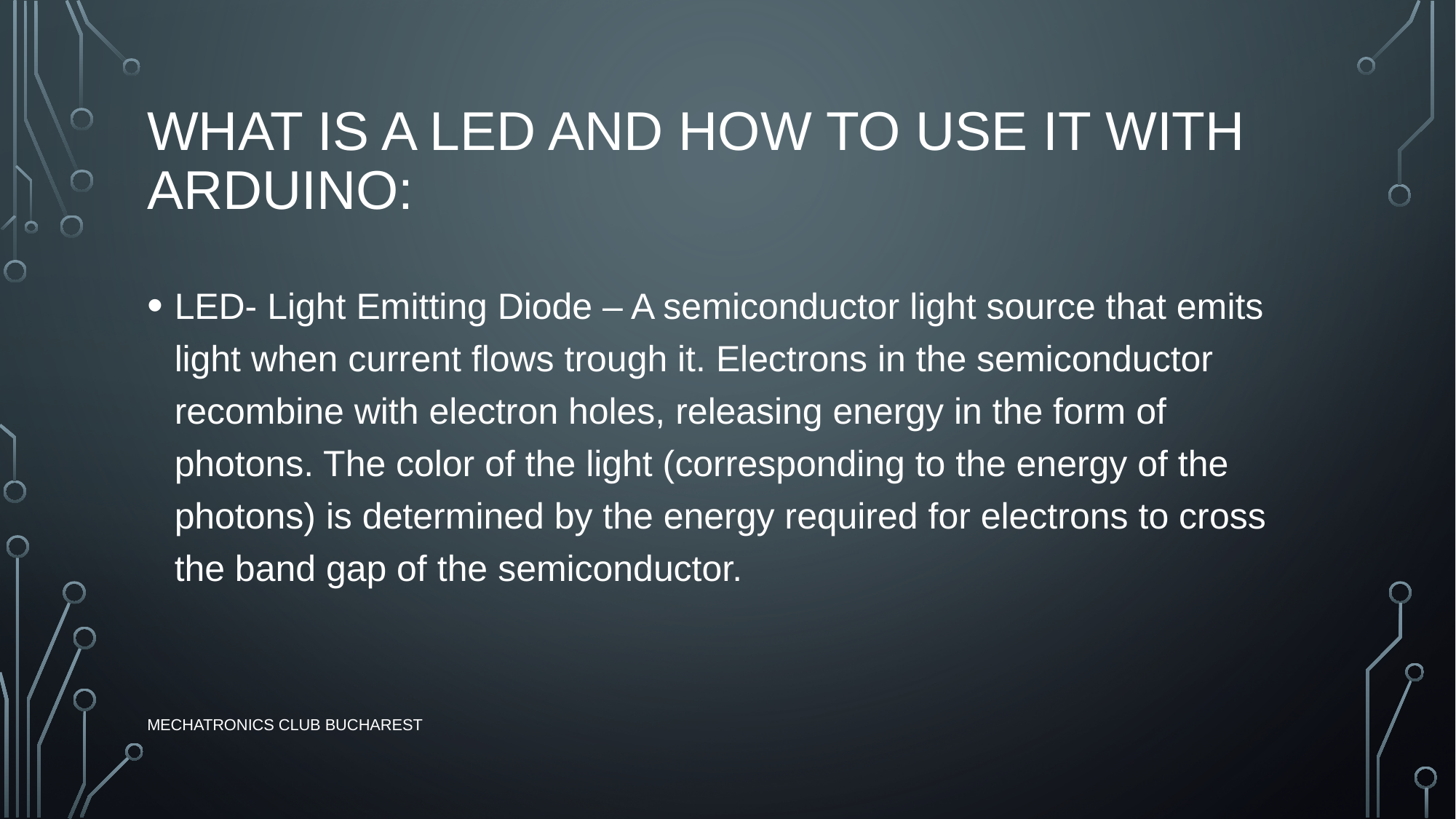

# What is a led and how to use it with Arduino:
LED- Light Emitting Diode – A semiconductor light source that emits light when current flows trough it. Electrons in the semiconductor recombine with electron holes, releasing energy in the form of photons. The color of the light (corresponding to the energy of the photons) is determined by the energy required for electrons to cross the band gap of the semiconductor.
Mechatronics Club Bucharest